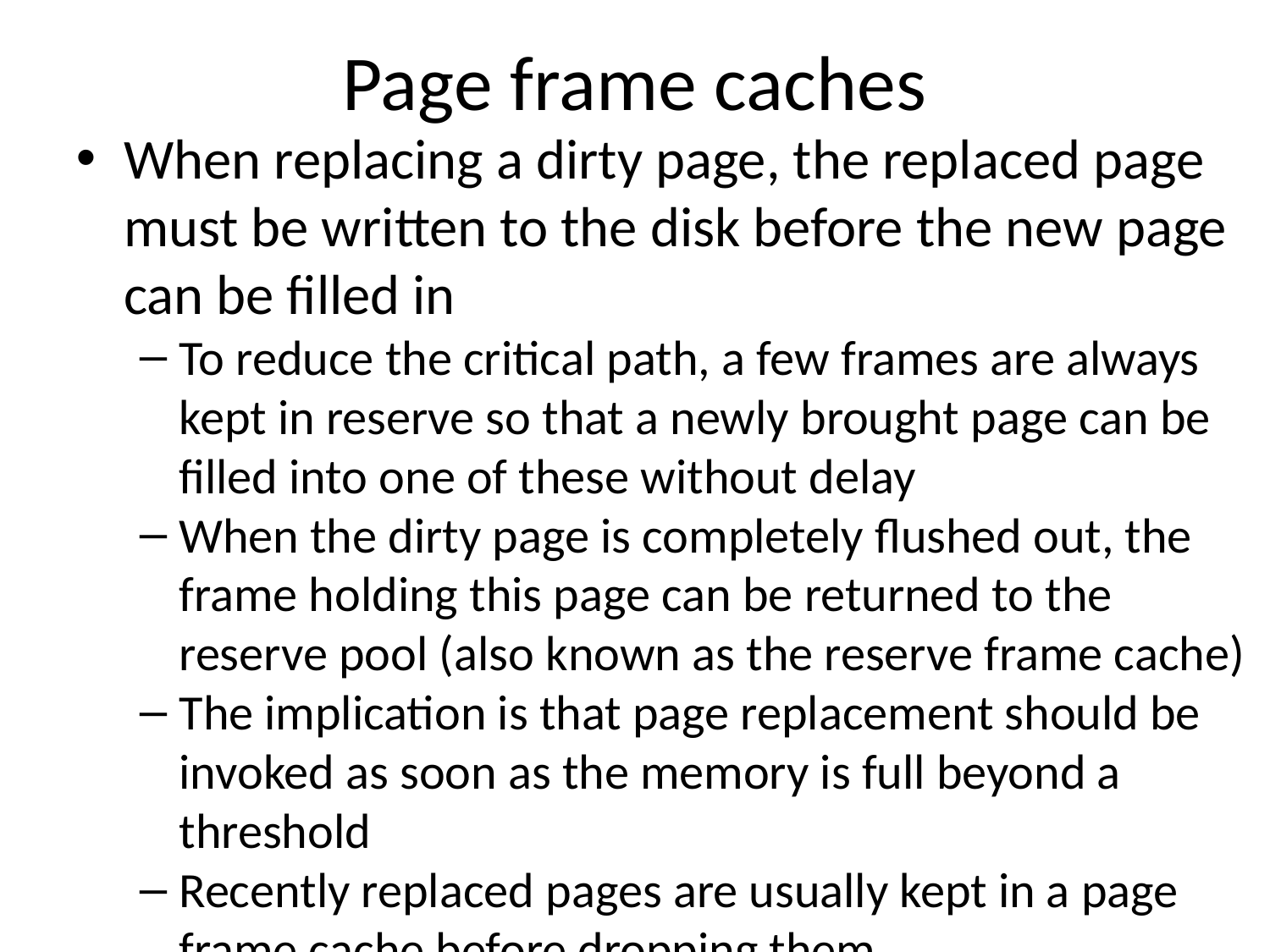

Page frame caches
When replacing a dirty page, the replaced page must be written to the disk before the new page can be filled in
To reduce the critical path, a few frames are always kept in reserve so that a newly brought page can be filled into one of these without delay
When the dirty page is completely flushed out, the frame holding this page can be returned to the reserve pool (also known as the reserve frame cache)
The implication is that page replacement should be invoked as soon as the memory is full beyond a threshold
Recently replaced pages are usually kept in a page frame cache before dropping them